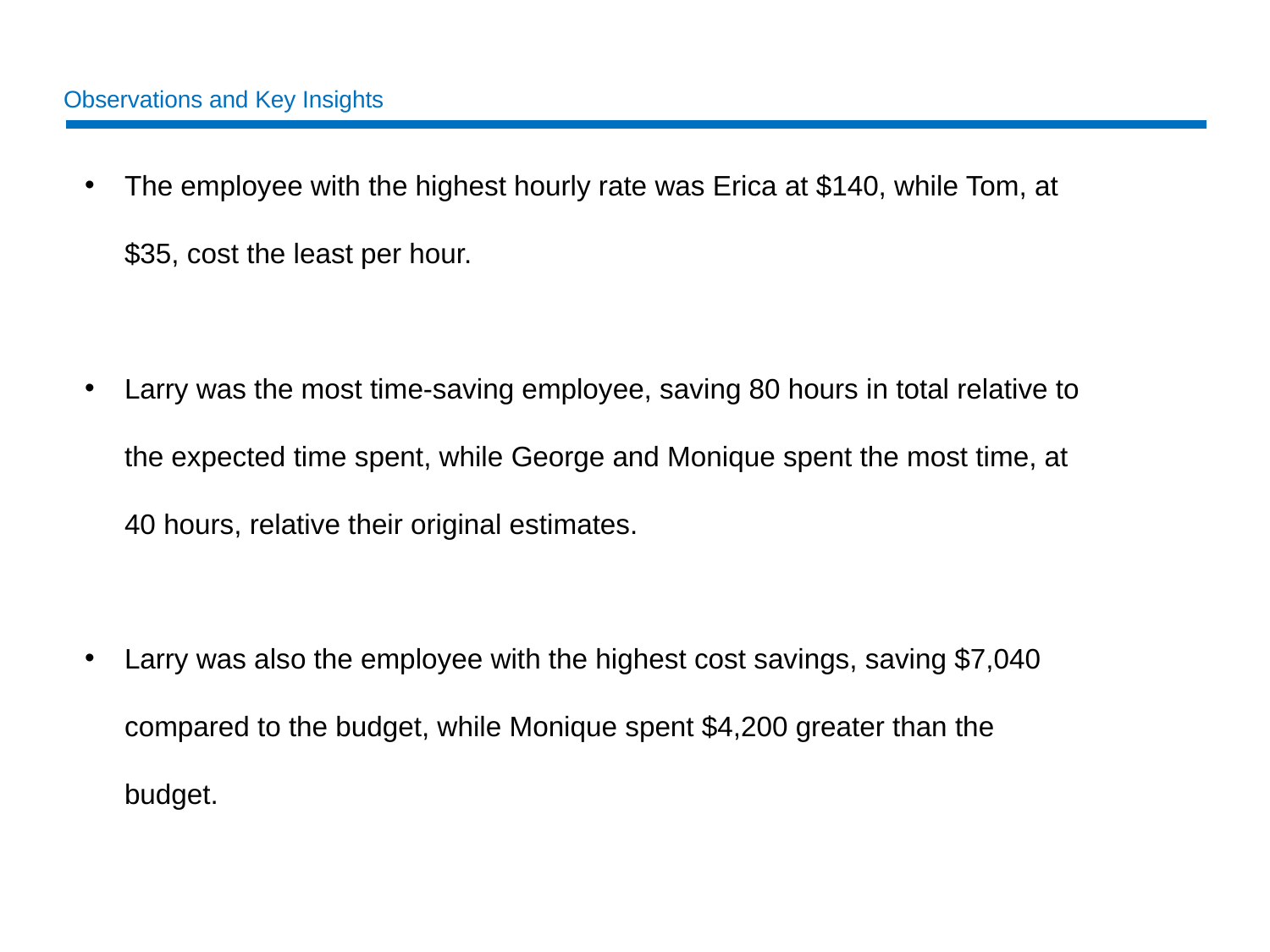

# Observations and Key Insights
The employee with the highest hourly rate was Erica at $140, while Tom, at $35, cost the least per hour.

Larry was the most time-saving employee, saving 80 hours in total relative to the expected time spent, while George and Monique spent the most time, at 40 hours, relative their original estimates.

Larry was also the employee with the highest cost savings, saving $7,040 compared to the budget, while Monique spent $4,200 greater than the budget.